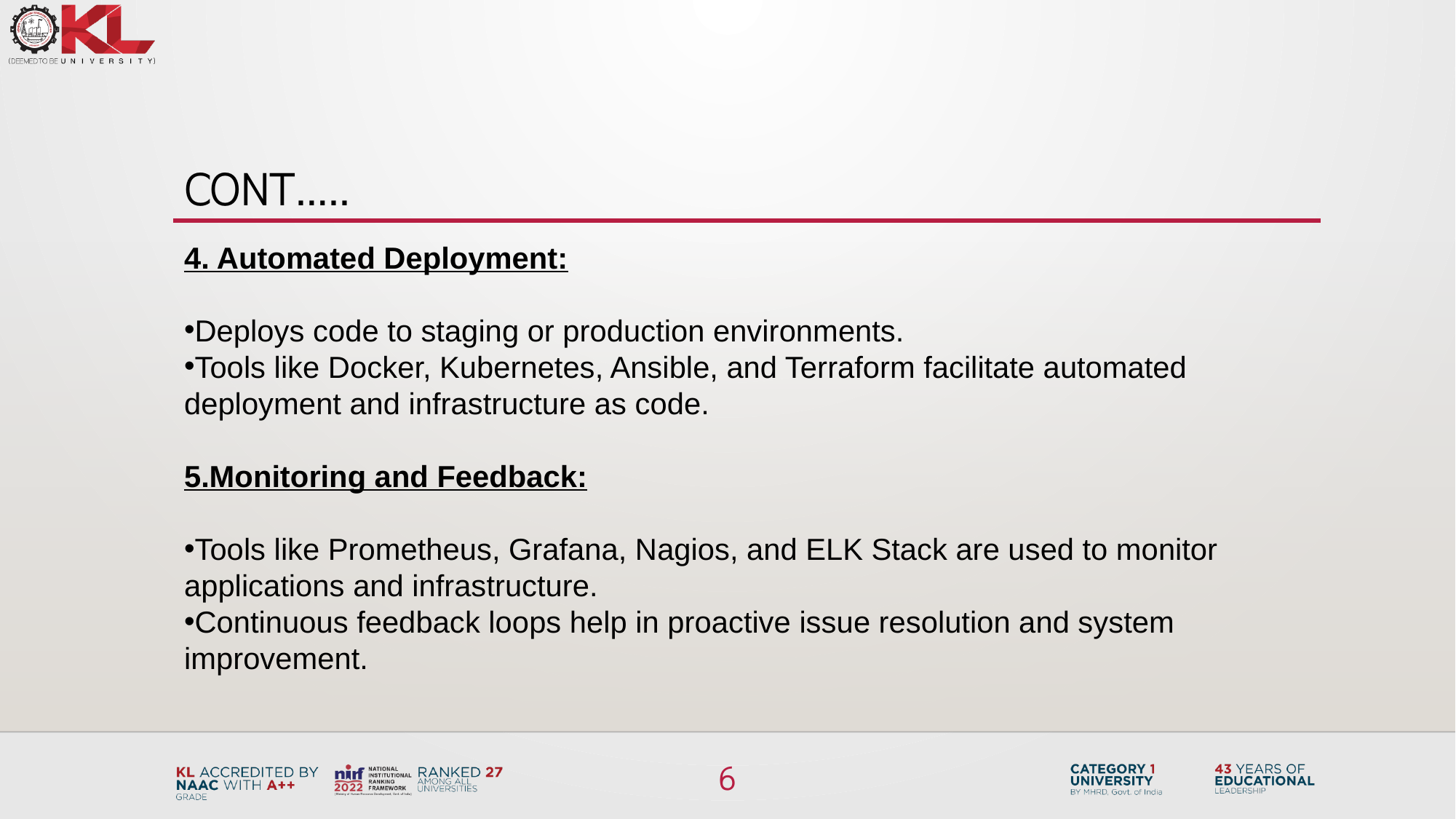

# Cont…..
4. Automated Deployment:

Deploys code to staging or production environments.
Tools like Docker, Kubernetes, Ansible, and Terraform facilitate automated deployment and infrastructure as code.

5.Monitoring and Feedback:

Tools like Prometheus, Grafana, Nagios, and ELK Stack are used to monitor applications and infrastructure.
Continuous feedback loops help in proactive issue resolution and system improvement.

6